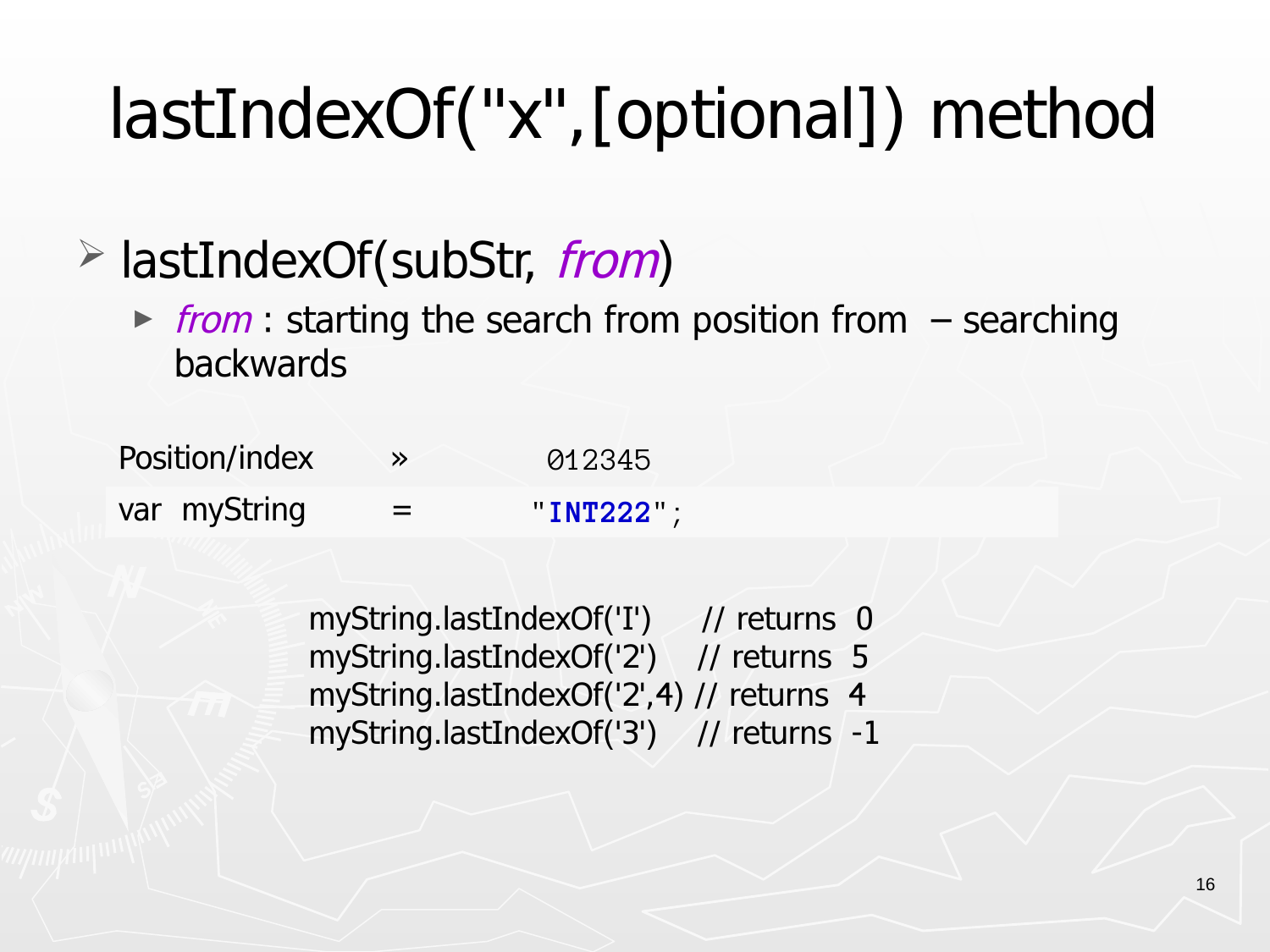

# lastIndexOf("x",[optional]) method
lastIndexOf(subStr, from)
from : starting the search from position from  – searching backwards

| Position/index | » | 012345 |  |
| --- | --- | --- | --- |
| var myString | = | "INT222"; |  |
myString.lastIndexOf('I')     // returns  0 
myString.lastIndexOf('2')    // returns  5 
myString.lastIndexOf('2',4) // returns  4 
myString.lastIndexOf('3')    // returns  -1

16